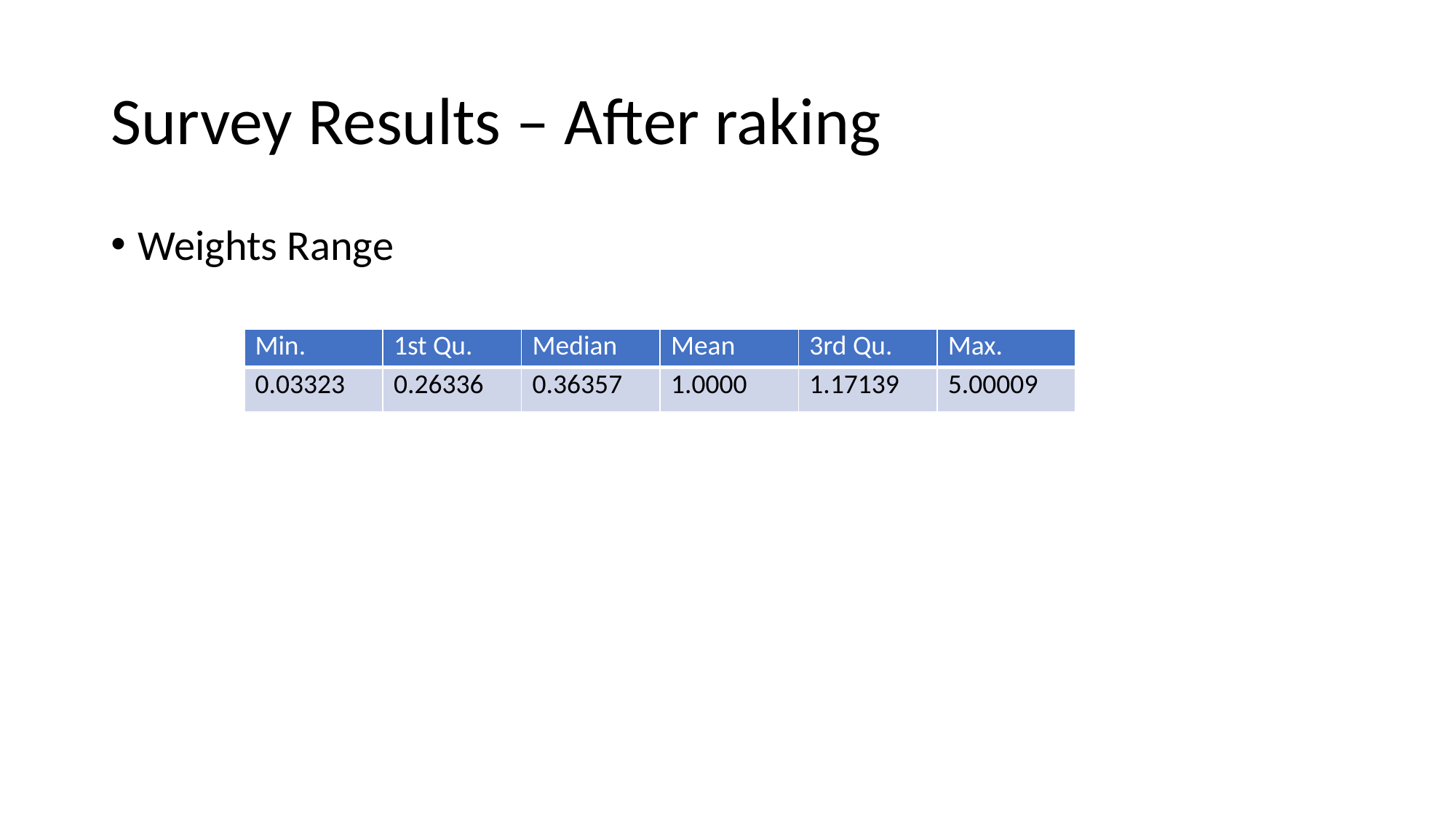

# Survey Results – After raking
Weights Range

| Min. | 1st Qu. | Median | Mean | 3rd Qu. | Max. |
| --- | --- | --- | --- | --- | --- |
| 0.03323 | 0.26336 | 0.36357 | 1.0000 | 1.17139 | 5.00009 |